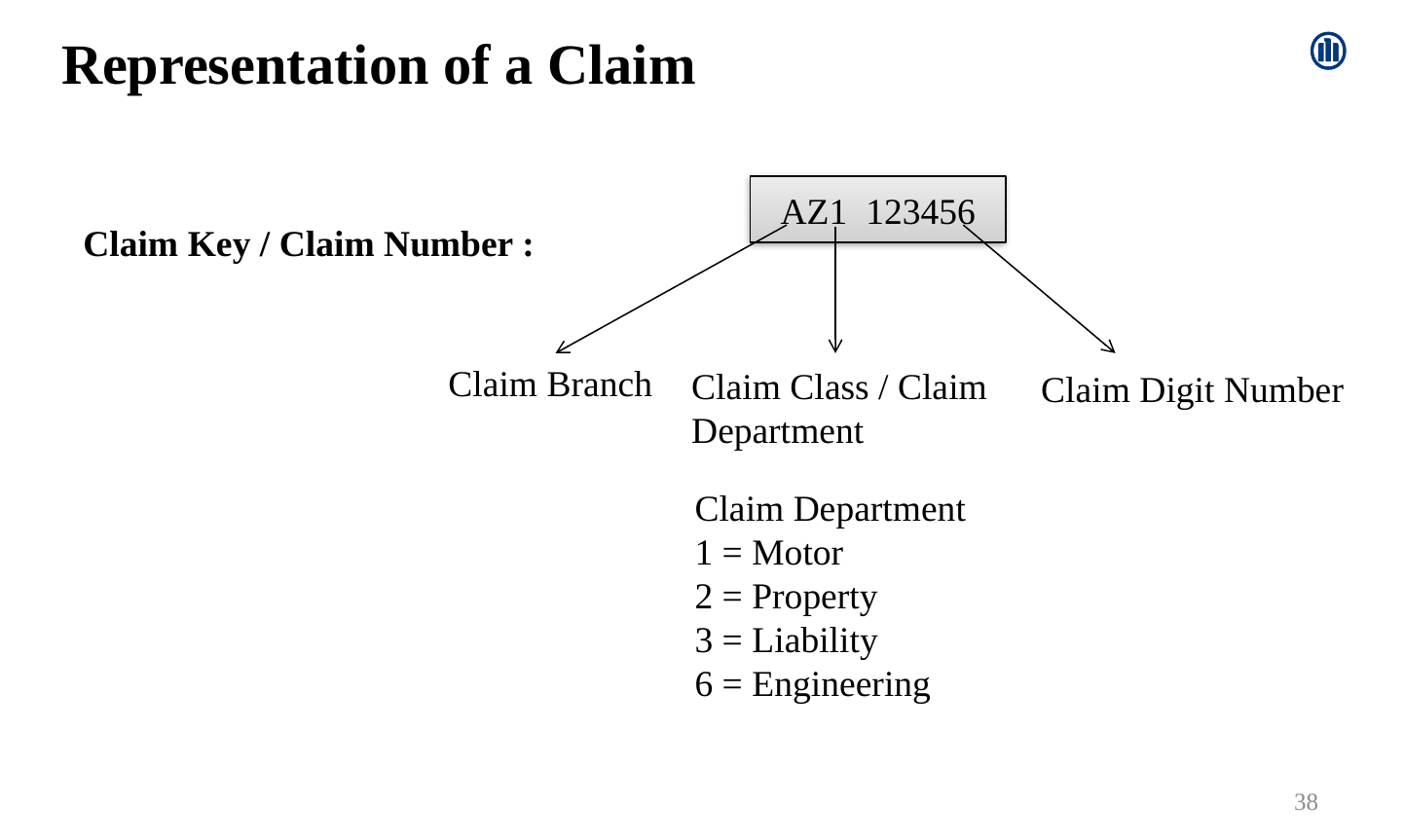

Representation of a Claim
AZ1  123456
Claim Key / Claim Number :
Claim Branch
Claim Class / Claim Department
Claim Digit Number
Claim Department
1 = Motor
2 = Property
3 = Liability
6 = Engineering
38